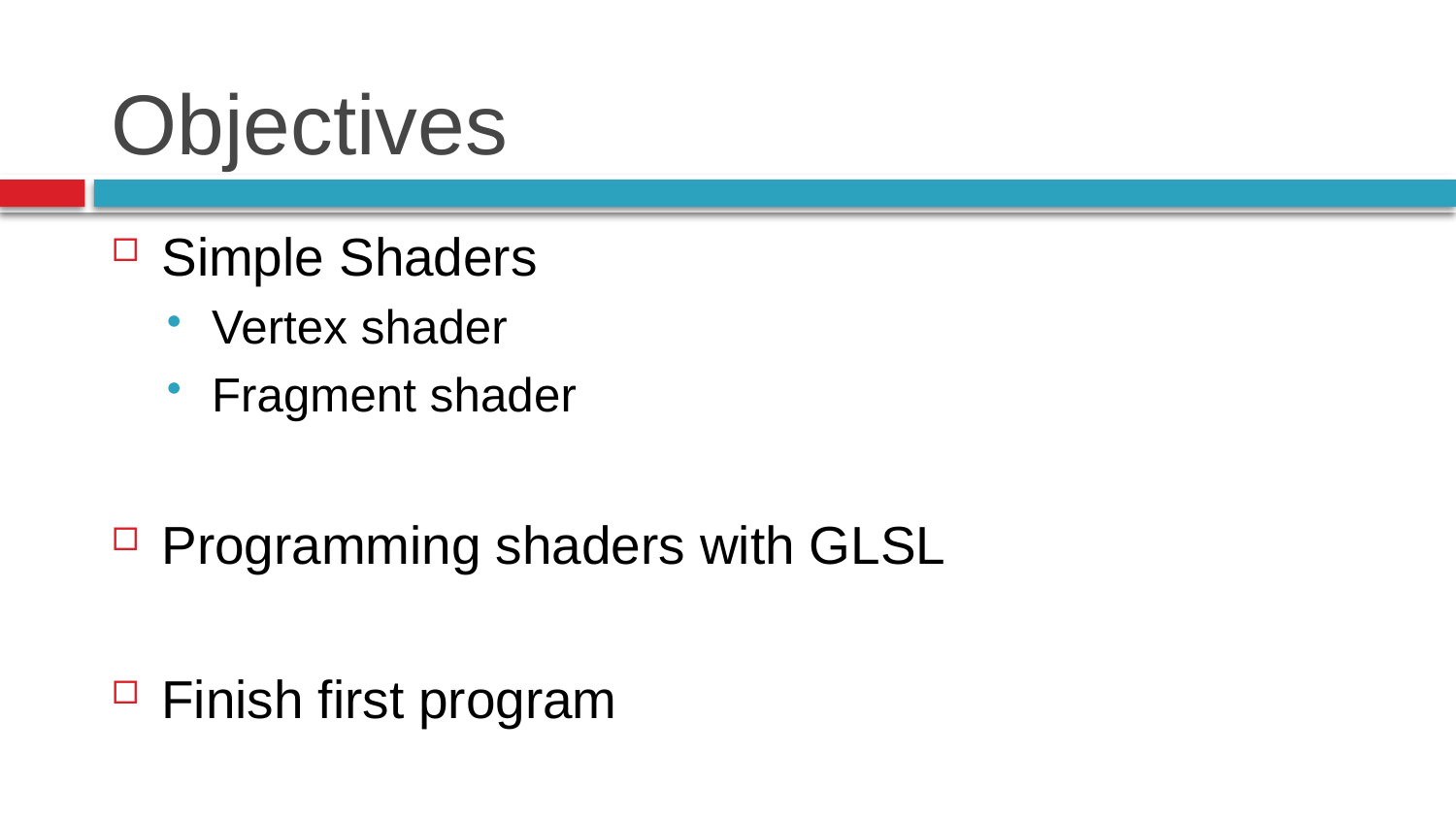

# Objectives
Simple Shaders
Vertex shader
Fragment shader

Programming shaders with GLSL

Finish first program